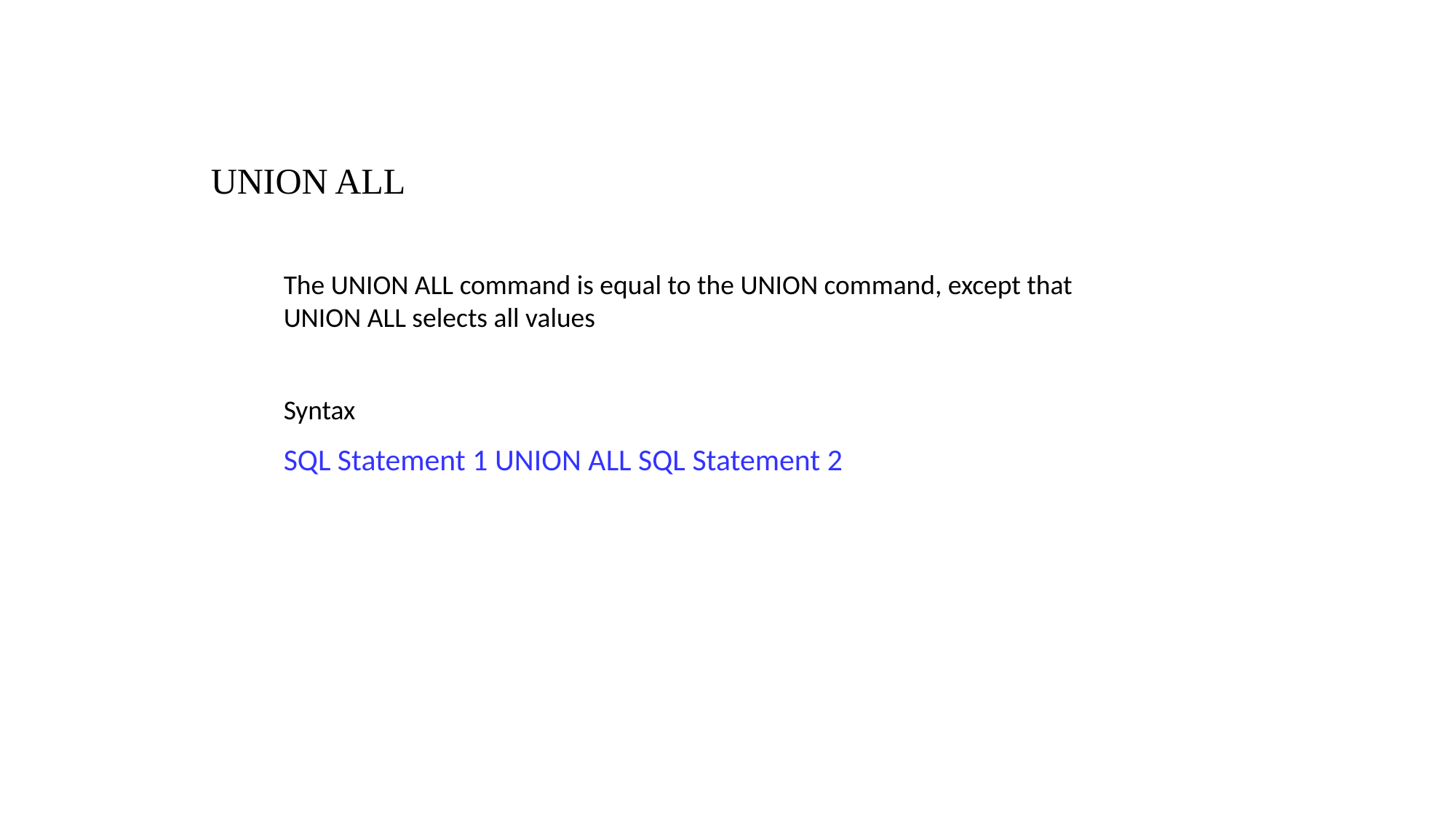

UNION ALL
UNION ALL
The UNION ALL command is equal to the UNION command, except that UNION ALL selects all values

Syntax
SQL Statement 1 UNION ALL SQL Statement 2